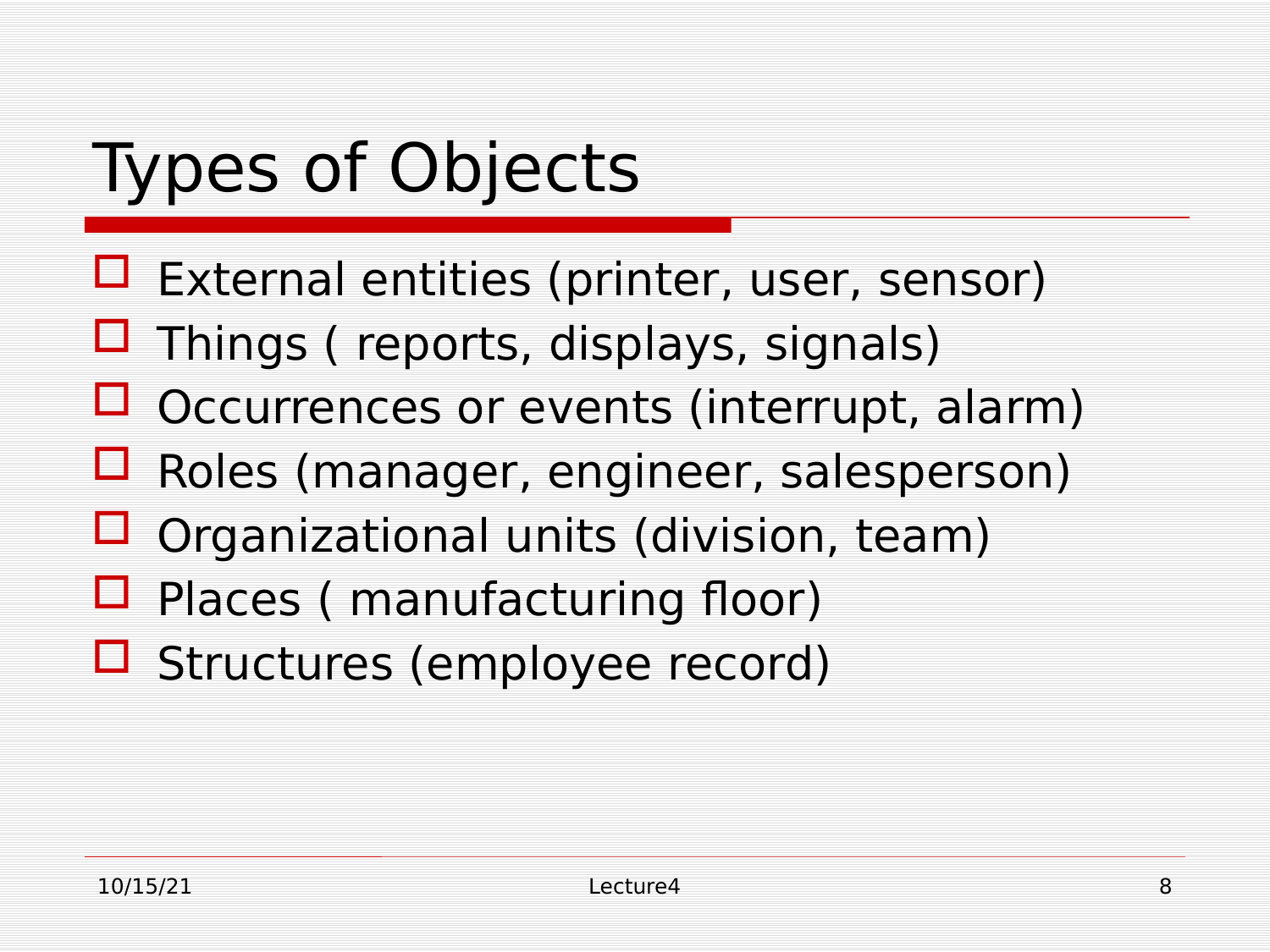

# Types of Objects
External entities (printer, user, sensor)
Things ( reports, displays, signals)
Occurrences or events (interrupt, alarm)
Roles (manager, engineer, salesperson)
Organizational units (division, team)
Places ( manufacturing floor)
Structures (employee record)

10/15/21
Lecture4
8